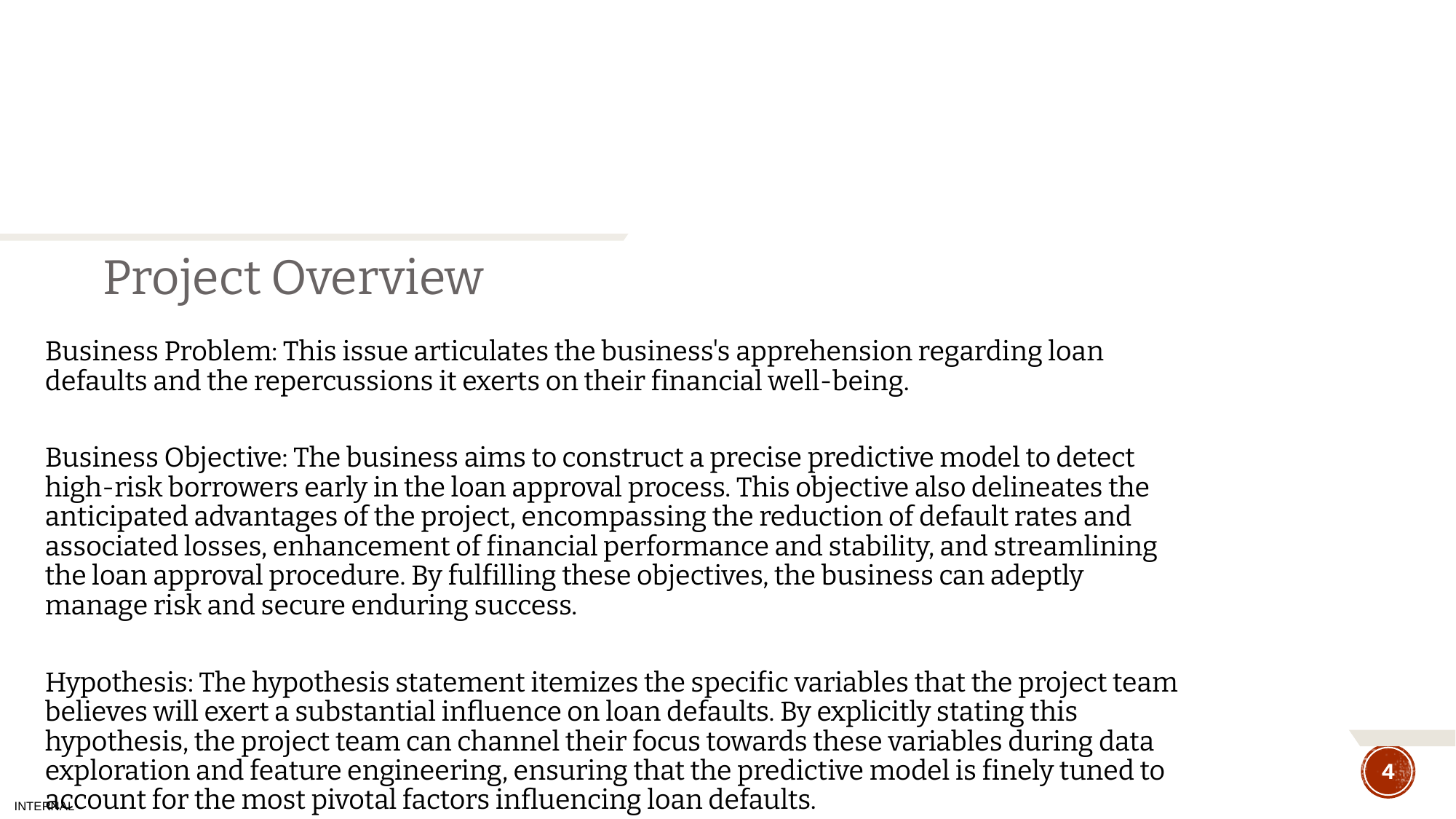

# TEXT LAYOUT 1
Project Overview
Business Problem: This issue articulates the business's apprehension regarding loan defaults and the repercussions it exerts on their financial well-being.

Business Objective: The business aims to construct a precise predictive model to detect high-risk borrowers early in the loan approval process. This objective also delineates the anticipated advantages of the project, encompassing the reduction of default rates and associated losses, enhancement of financial performance and stability, and streamlining the loan approval procedure. By fulfilling these objectives, the business can adeptly manage risk and secure enduring success.

Hypothesis: The hypothesis statement itemizes the specific variables that the project team believes will exert a substantial influence on loan defaults. By explicitly stating this hypothesis, the project team can channel their focus towards these variables during data exploration and feature engineering, ensuring that the predictive model is finely tuned to account for the most pivotal factors influencing loan defaults.
4